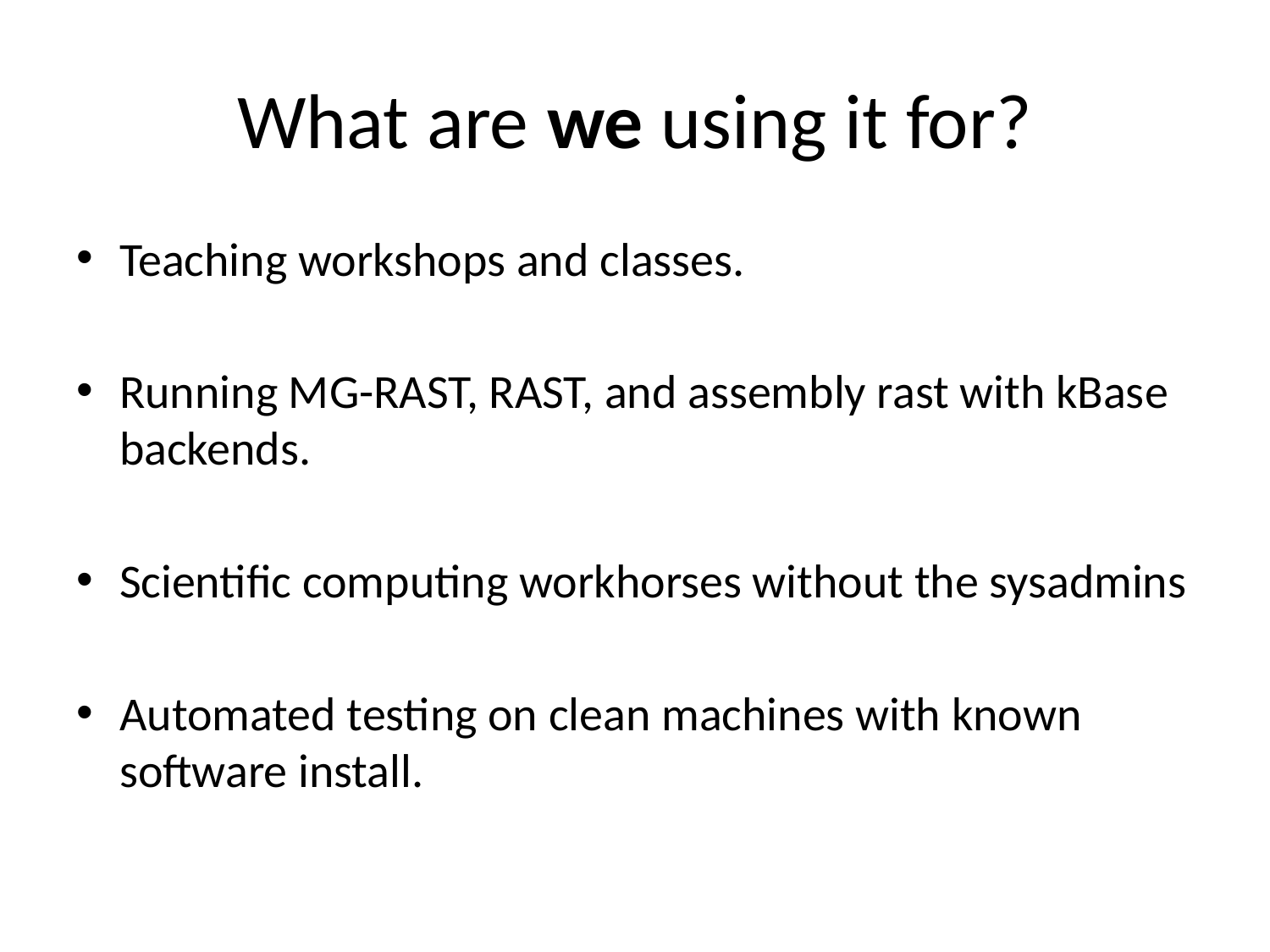

# What are we using it for?
Teaching workshops and classes.

Running MG-RAST, RAST, and assembly rast with kBase backends.

Scientific computing workhorses without the sysadmins

Automated testing on clean machines with known software install.